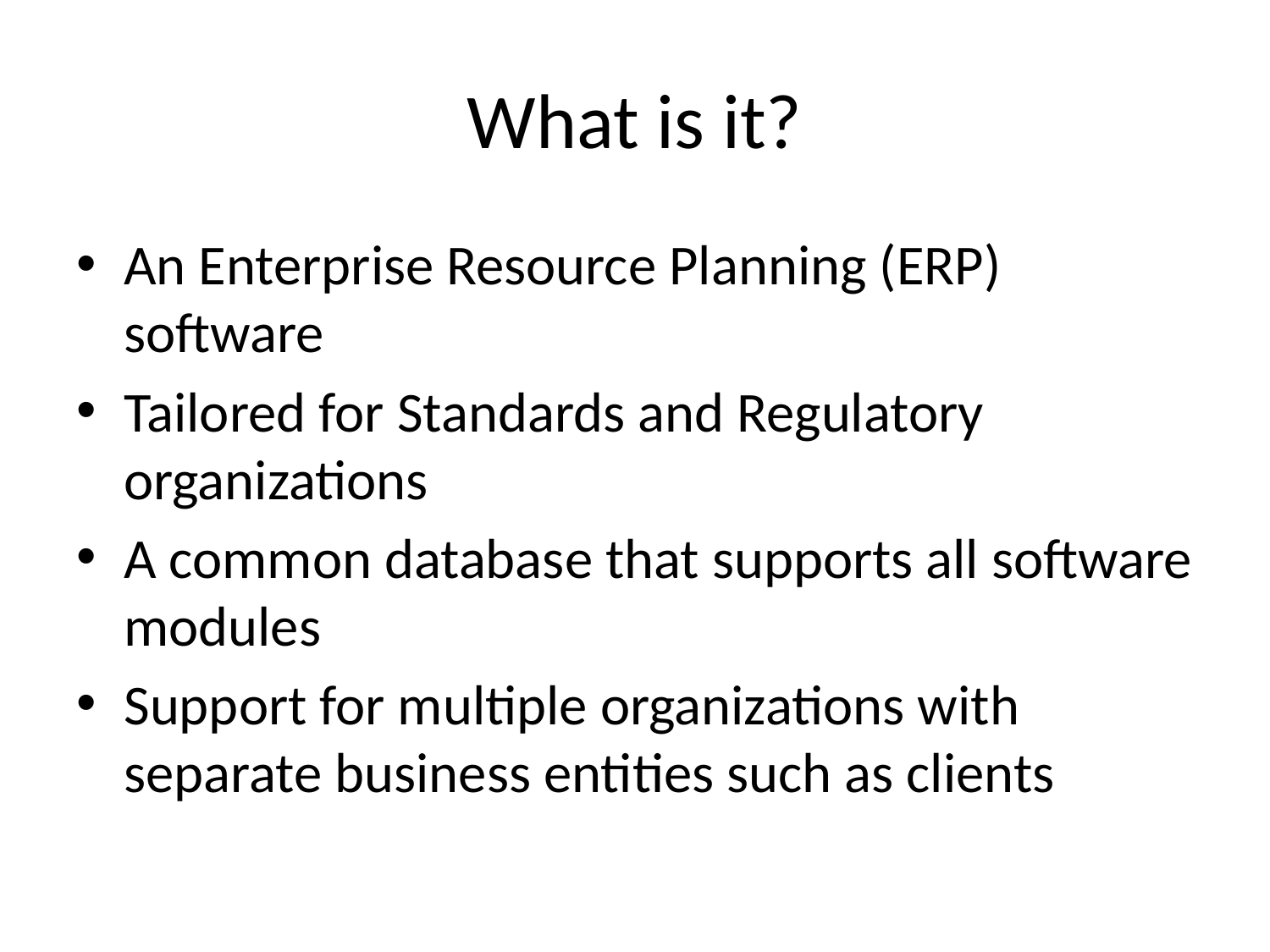

# What is it?
An Enterprise Resource Planning (ERP) software
Tailored for Standards and Regulatory organizations
A common database that supports all software modules
Support for multiple organizations with separate business entities such as clients